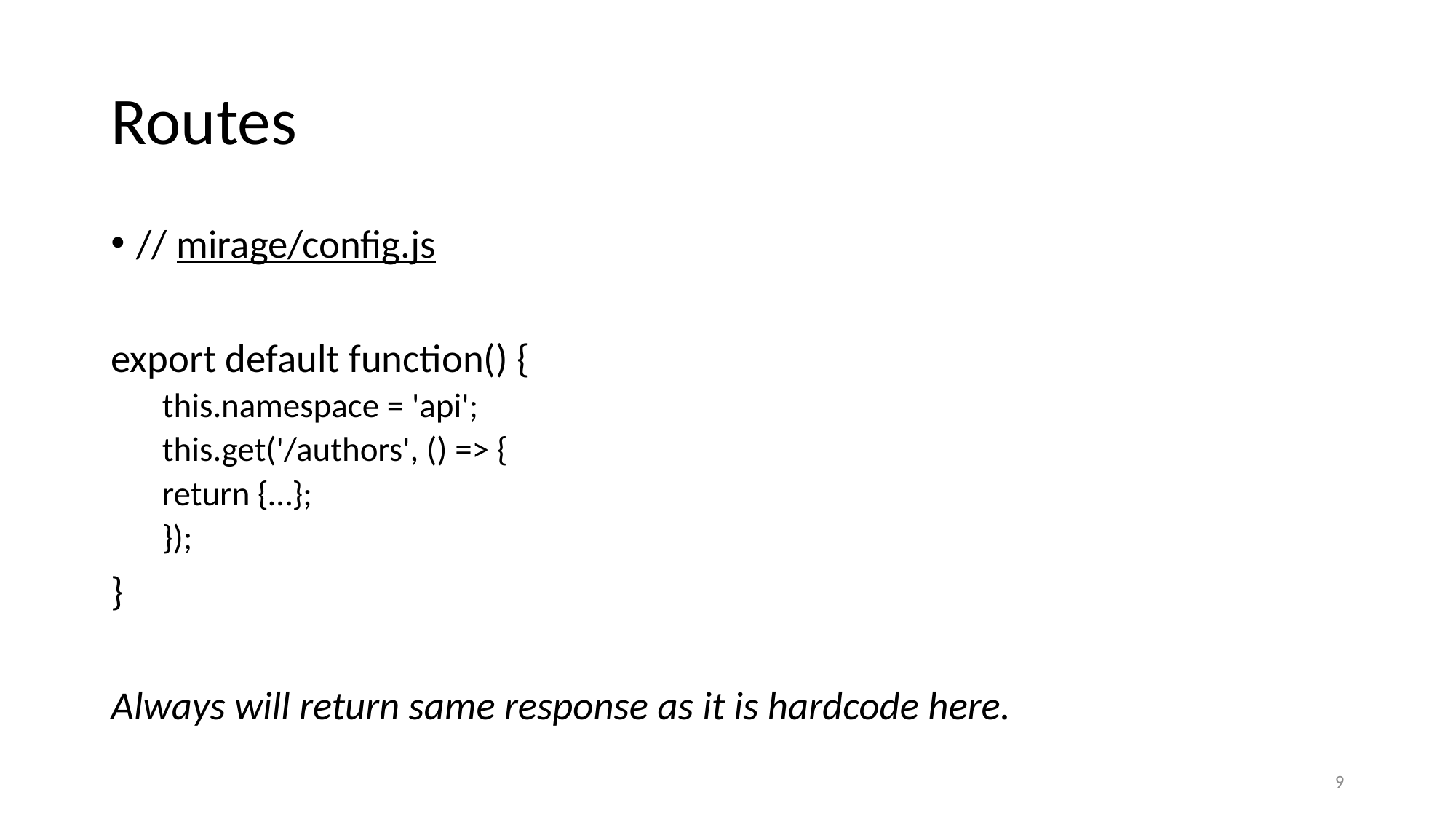

# Routes
// mirage/config.js

export default function() {
this.namespace = 'api';
this.get('/authors', () => {
	return {…};
});
}

Always will return same response as it is hardcode here.
9